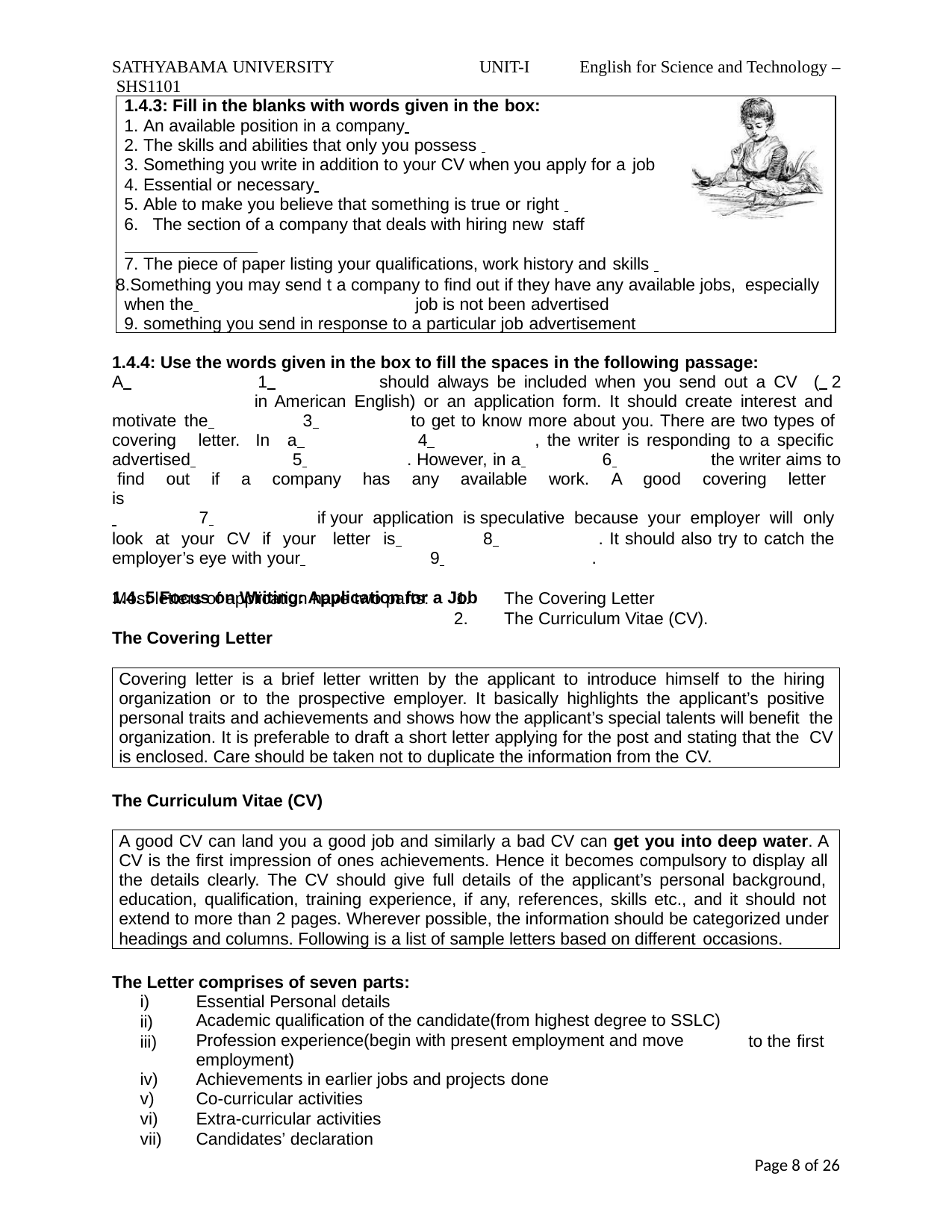

SATHYABAMA UNIVERSITY	UNIT-I	English for Science and Technology –  SHS1101
1.4.3: Fill in the blanks with words given in the box:
An available position in a company
The skills and abilities that only you possess
Something you write in addition to your CV when you apply for a job
Essential or necessary
Able to make you believe that something is true or right
The section of a company that deals with hiring new staff

The piece of paper listing your qualifications, work history and skills
Something you may send t a company to find out if they have any available jobs,  especially when the 		job is not been advertised
something you send in response to a particular job advertisement

1.4.4: Use the words given in the box to fill the spaces in the following passage:
A 		1 				should always be included when you send out a CV  ( 	2 		in American English) or an application form. It should create interest and  motivate the 				3 				to get to know more about you. There are two types of  covering   letter.  In  a 					4 	, the writer is responding to a specific  advertised 				5 				. However, in a 	6 	the writer aims to  find    out    if    a    company    has    any    available    work.    A    good    covering    letter    is
 	7 	if your  application  is speculative  because  your  employer  will  only
look  at  your  CV  if  your  letter  is 		8 	. It should also try to catch the  employer’s eye with your 	9 			.

1.4. 5 Focus on Writing: Application for a Job
Most letters of application have two parts:	1.
2.
The Covering Letter
The Curriculum Vitae (CV).
The Covering Letter
Covering letter is a brief letter written by the applicant to introduce himself to the hiring  organization or to the prospective employer. It basically highlights the applicant’s positive  personal traits and achievements and shows how the applicant’s special talents will benefit  the organization. It is preferable to draft a short letter applying for the post and stating that the  CV is enclosed. Care should be taken not to duplicate the information from the CV.
The Curriculum Vitae (CV)
A good CV can land you a good job and similarly a bad CV can get you into deep water. A  CV is the first impression of ones achievements. Hence it becomes compulsory to display all  the details clearly. The CV should give full details of the applicant’s personal background,  education, qualification, training experience, if any, references, skills etc., and it should not  extend to more than 2 pages. Wherever possible, the information should be categorized under  headings and columns. Following is a list of sample letters based on different occasions.
The Letter comprises of seven parts:
i)
ii)  iii)
Essential Personal details
Academic qualification of the candidate(from highest degree to SSLC)  Profession experience(begin with present employment and move  employment)
Achievements in earlier jobs and projects done
Co-curricular activities
Extra-curricular activities
Candidates’ declaration
to the first
Page 8 of 26